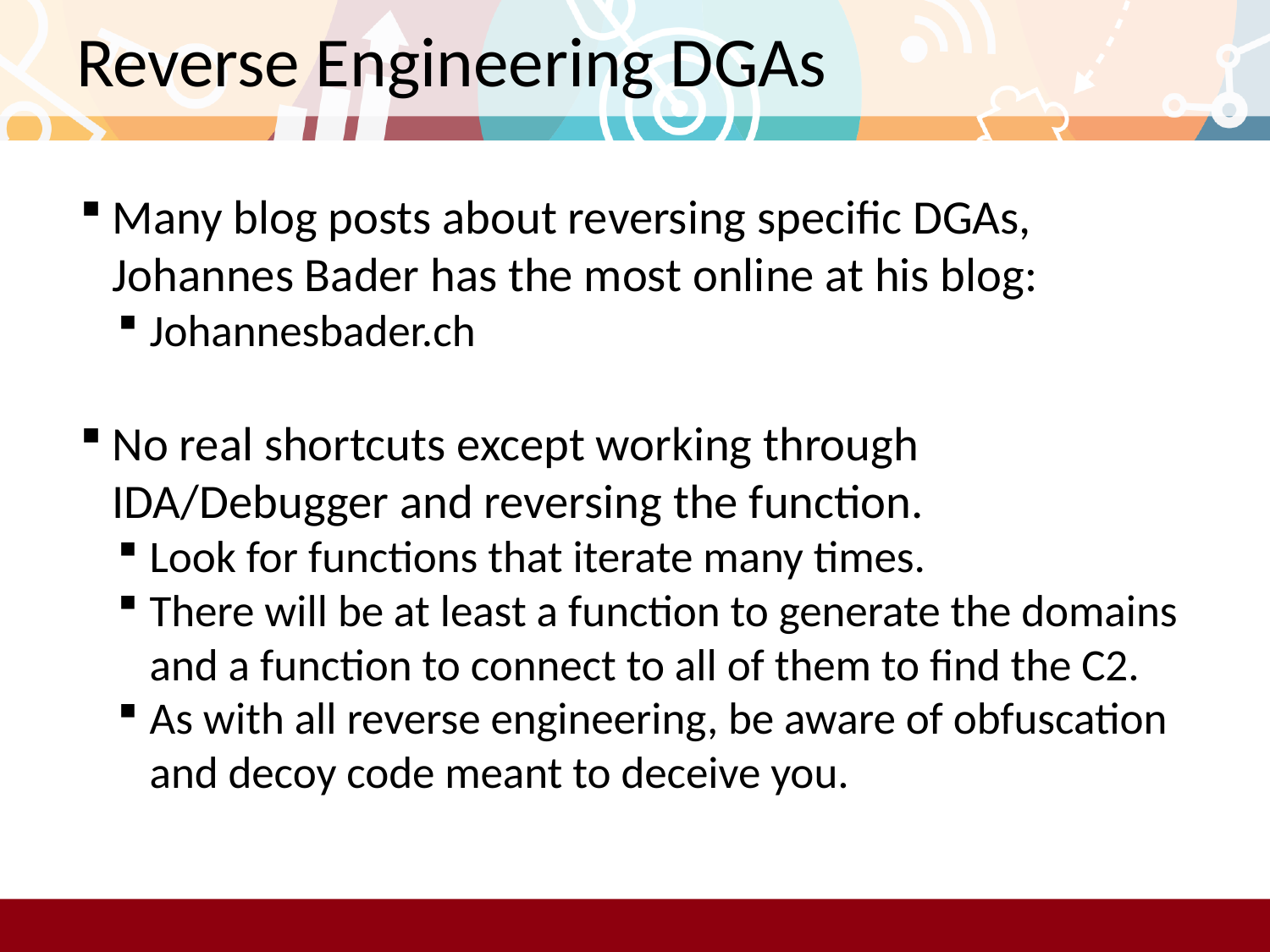

# Reverse Engineering DGAs
Many blog posts about reversing specific DGAs, Johannes Bader has the most online at his blog:
Johannesbader.ch

No real shortcuts except working through IDA/Debugger and reversing the function.
Look for functions that iterate many times.
There will be at least a function to generate the domains and a function to connect to all of them to find the C2.
As with all reverse engineering, be aware of obfuscation and decoy code meant to deceive you.